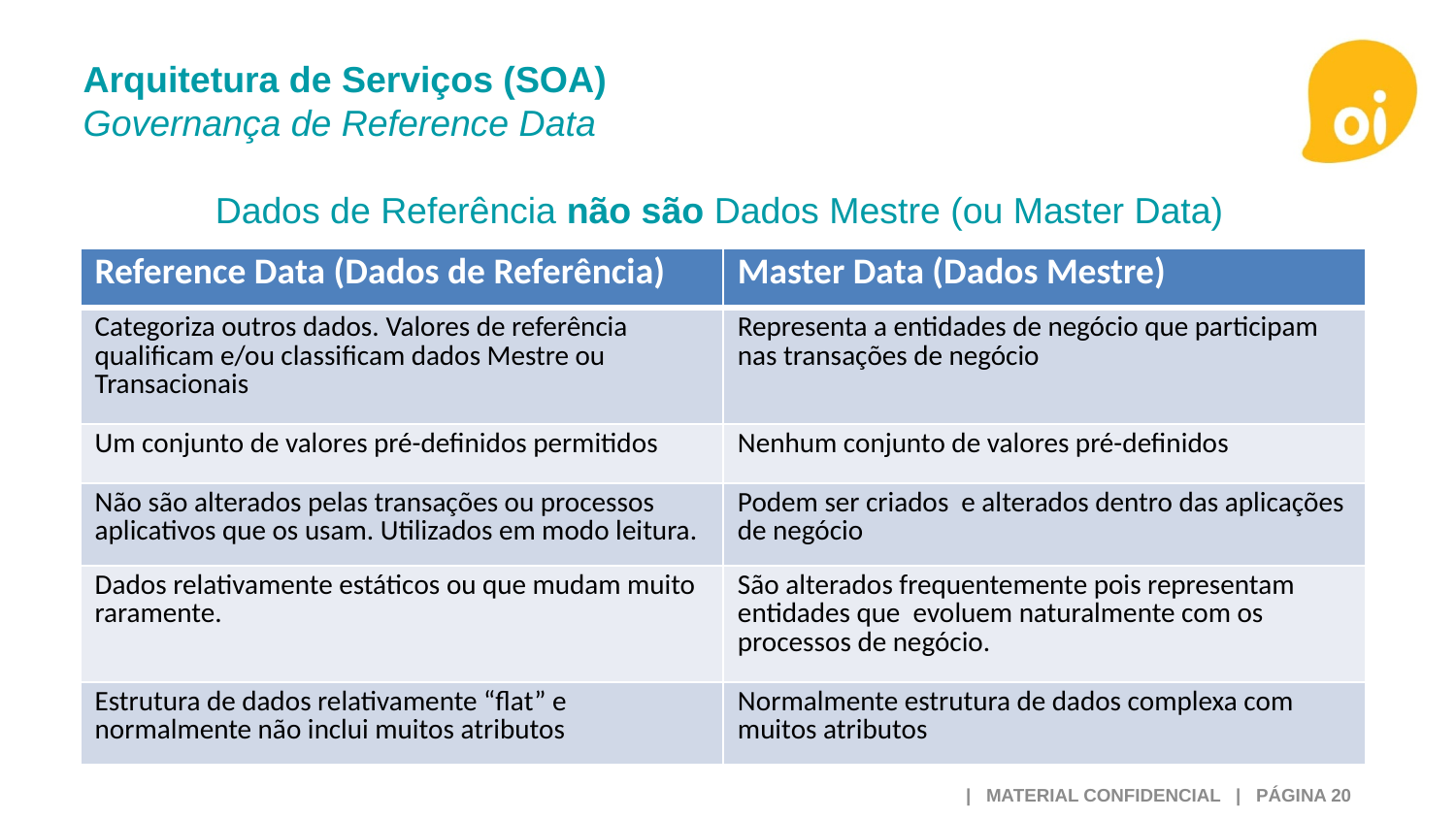

Arquitetura de Serviços (SOA)
Governança de Reference Data
Dados de Referência não são Dados Mestre (ou Master Data)
| Reference Data (Dados de Referência) | Master Data (Dados Mestre) |
| --- | --- |
| Categoriza outros dados. Valores de referência qualificam e/ou classificam dados Mestre ou Transacionais | Representa a entidades de negócio que participam nas transações de negócio |
| Um conjunto de valores pré-definidos permitidos | Nenhum conjunto de valores pré-definidos |
| Não são alterados pelas transações ou processos aplicativos que os usam. Utilizados em modo leitura. | Podem ser criados e alterados dentro das aplicações de negócio |
| Dados relativamente estáticos ou que mudam muito raramente. | São alterados frequentemente pois representam entidades que evoluem naturalmente com os processos de negócio. |
| Estrutura de dados relativamente “flat” e normalmente não inclui muitos atributos | Normalmente estrutura de dados complexa com muitos atributos |
 |   MATERIAL CONFIDENCIAL   |   PÁGINA 20